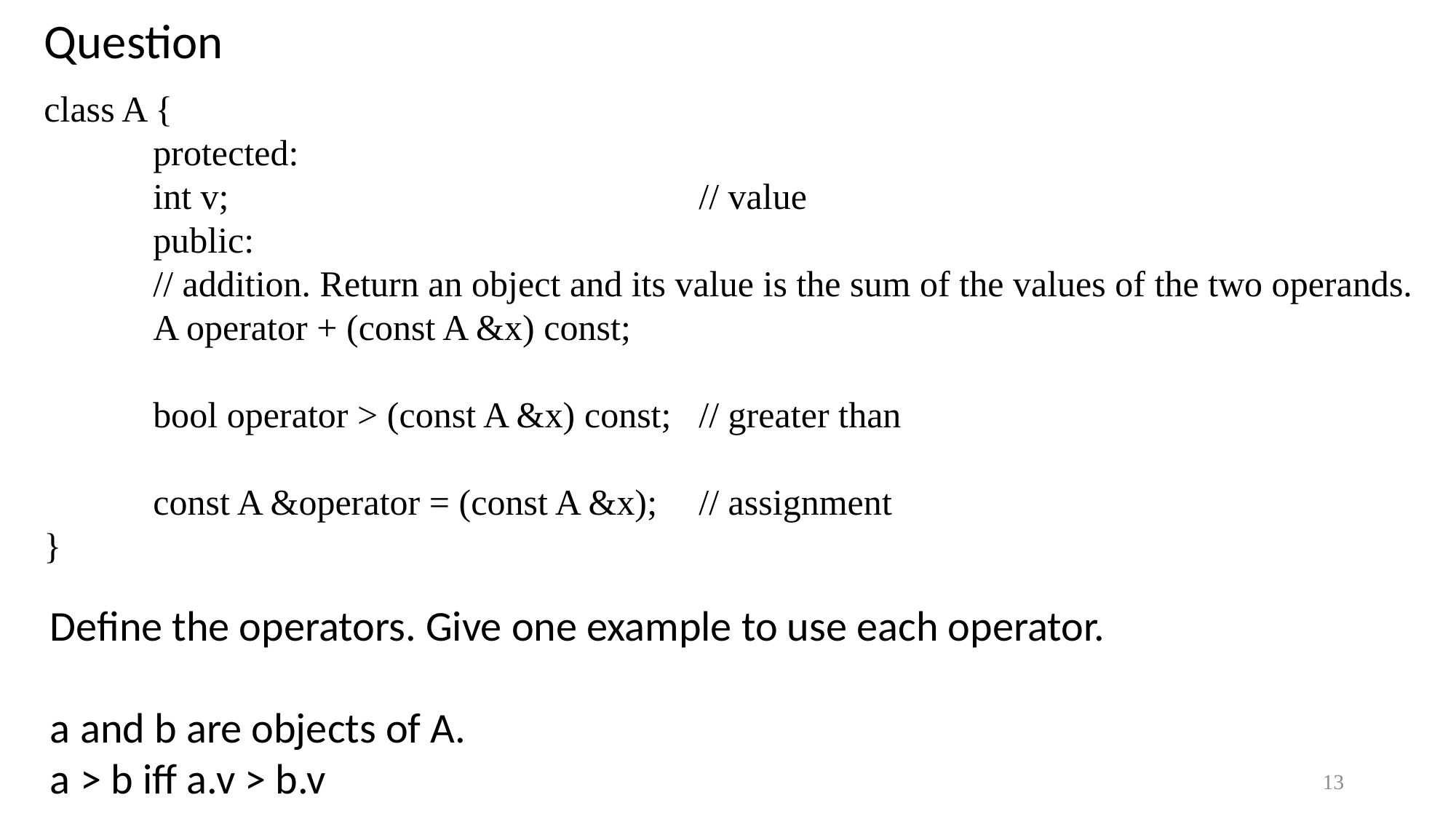

# Question
class A {
	protected:
	int v;					// value
	public:
	// addition. Return an object and its value is the sum of the values of the two operands.
	A operator + (const A &x) const;

	bool operator > (const A &x) const;	// greater than

	const A &operator = (const A &x); 	// assignment
}

Define the operators. Give one example to use each operator.

a and b are objects of A.
a > b iff a.v > b.v

13